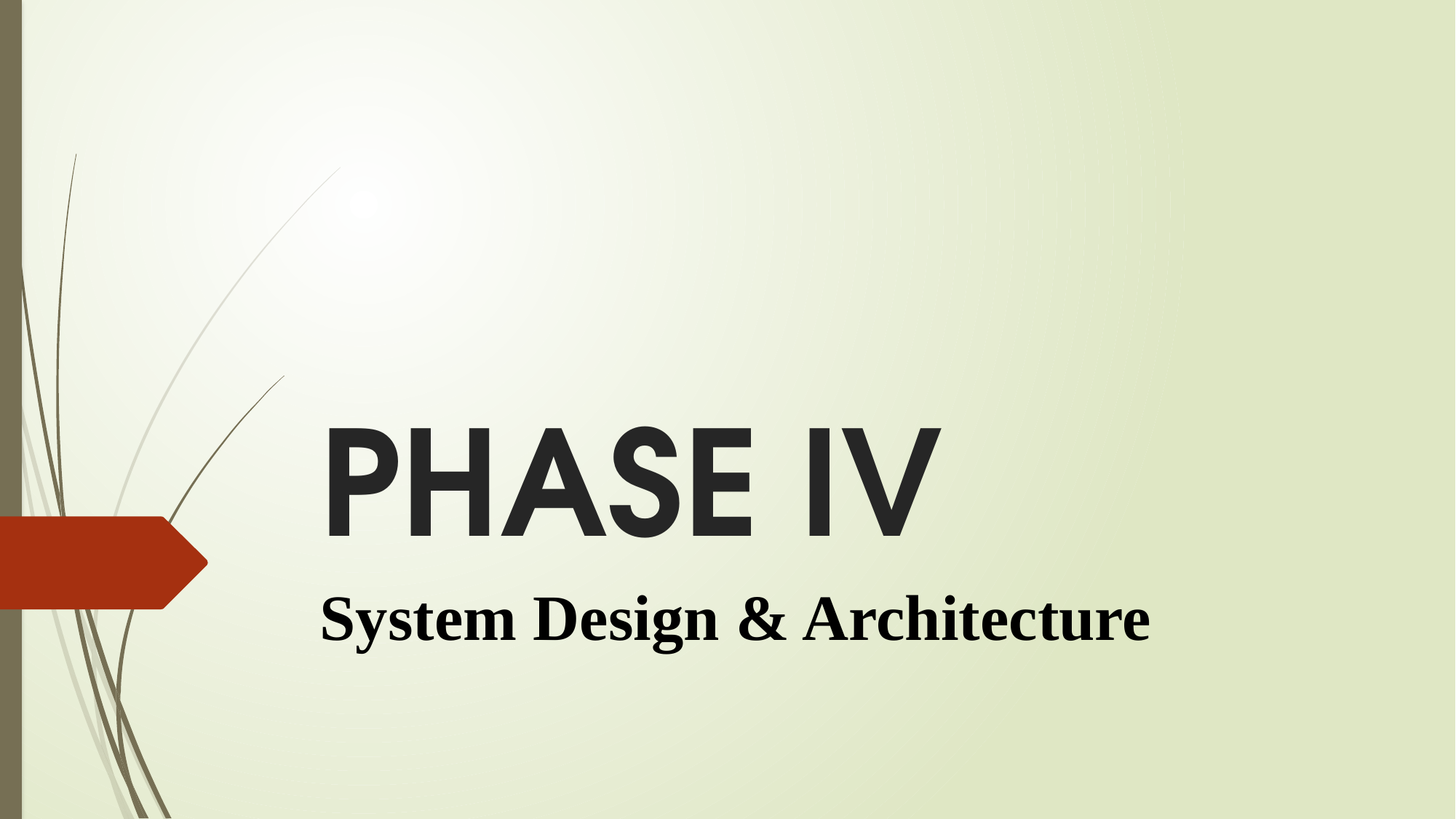

# PHASE IV
System Design & Architecture